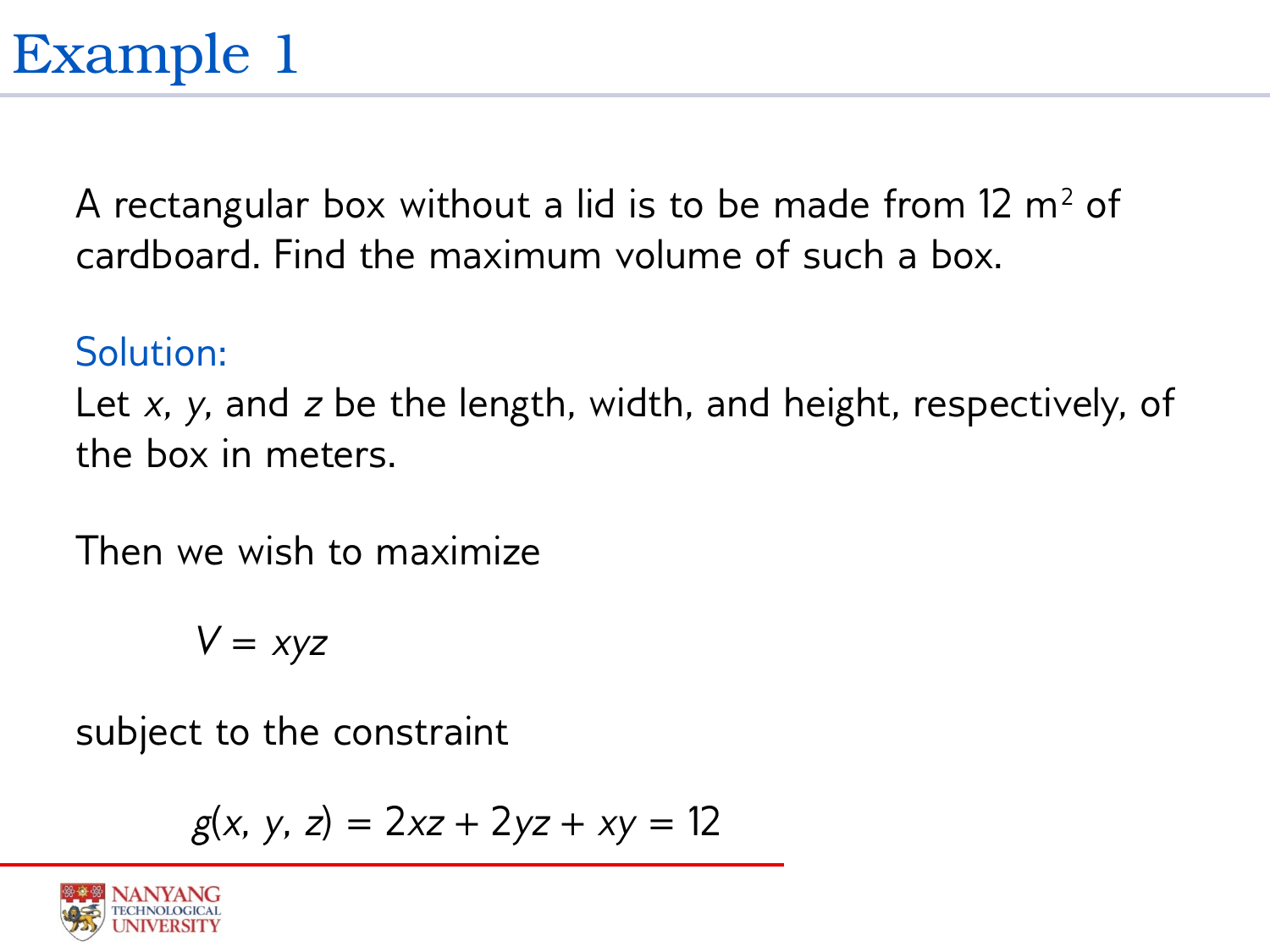

# Example 1
A rectangular box without a lid is to be made from 12 m2 of cardboard. Find the maximum volume of such a box.

Solution:
Let x, y, and z be the length, width, and height, respectively, of the box in meters.

Then we wish to maximize

			V = xyz

subject to the constraint

		g(x, y, z) = 2xz + 2yz + xy = 12